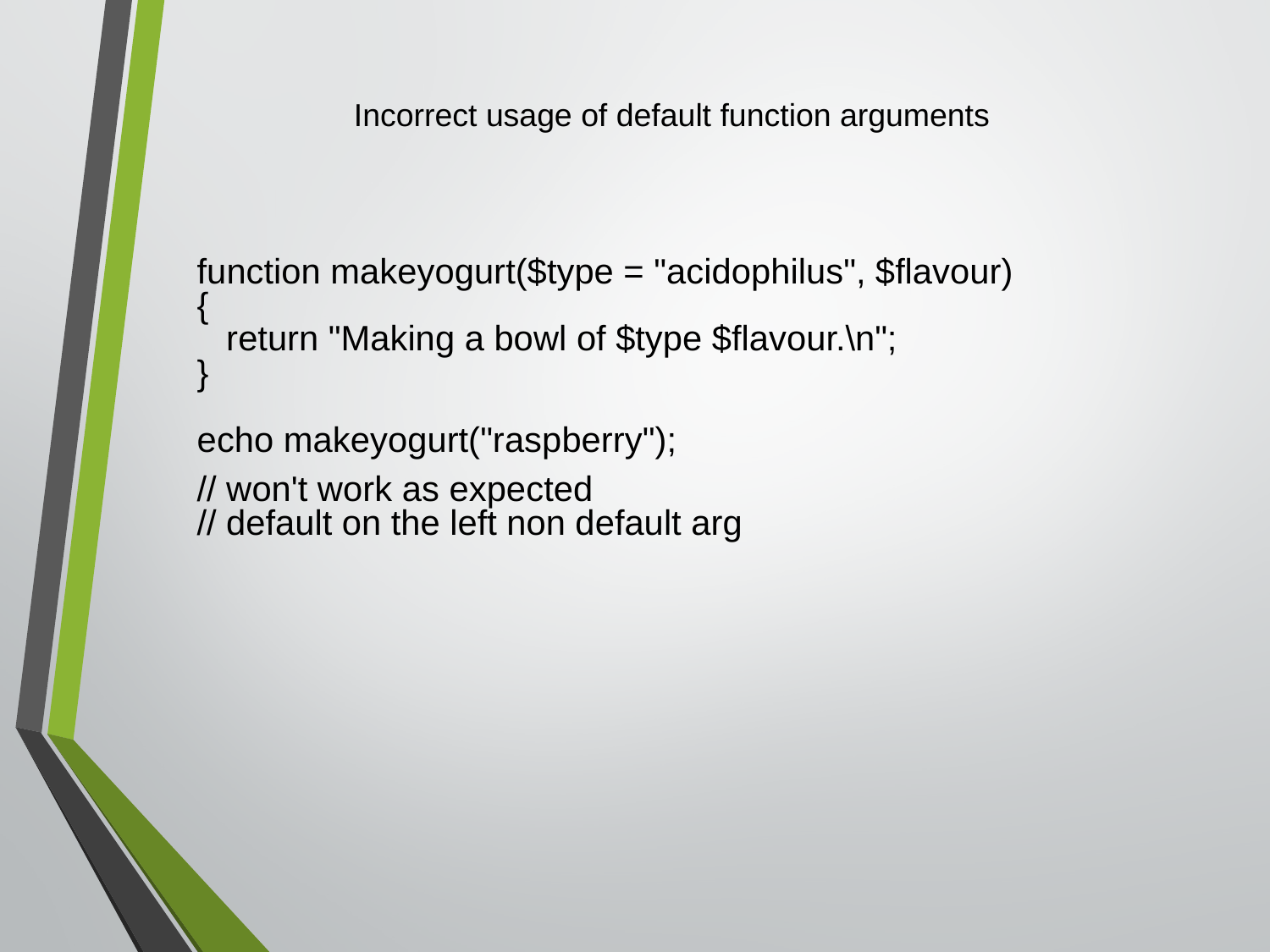

# Incorrect usage of default function arguments
function makeyogurt($type = "acidophilus", $flavour)
{
   return "Making a bowl of $type $flavour.\n";
}
echo makeyogurt("raspberry");
	// won't work as expected
// default on the left non default arg